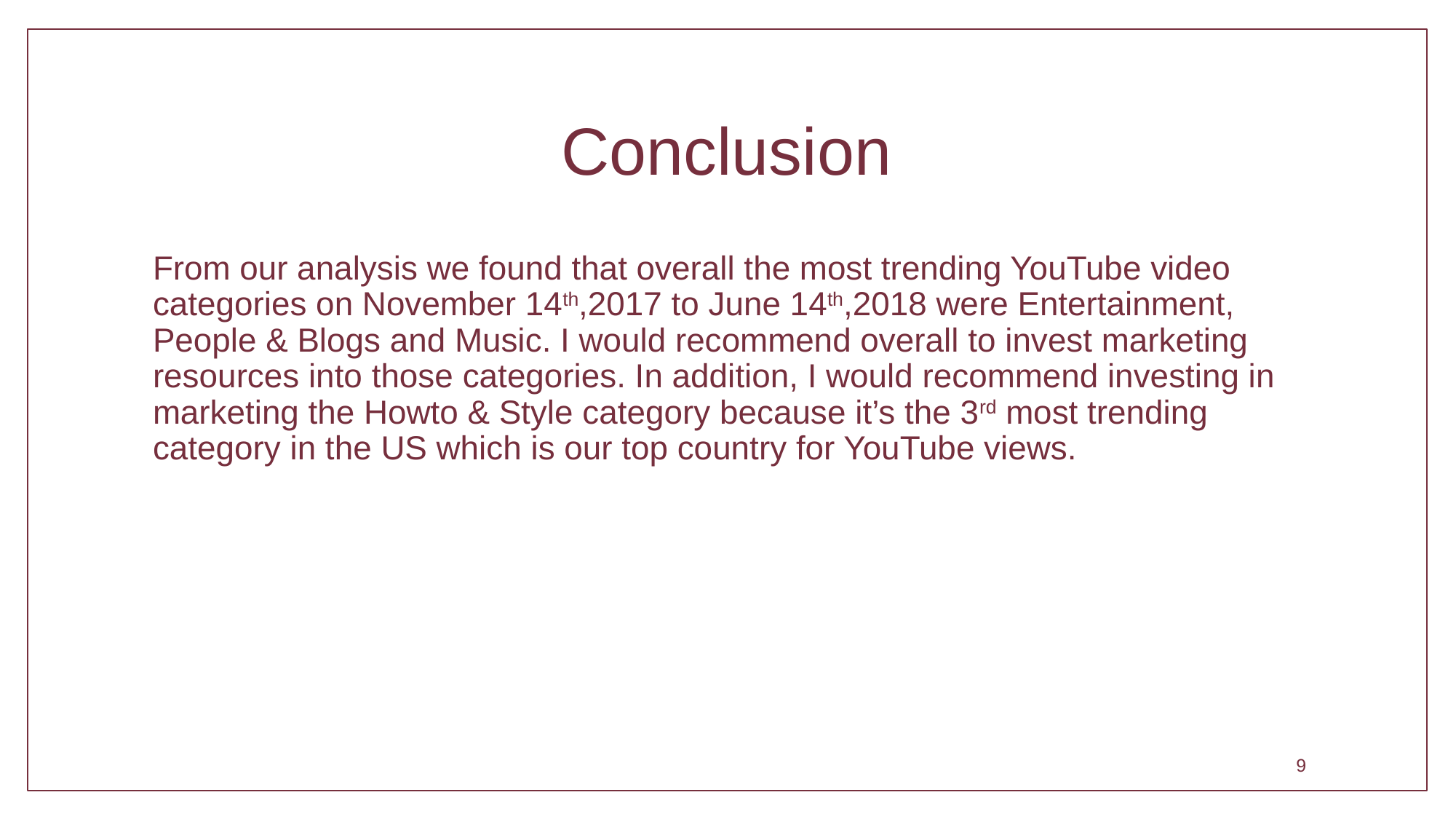

# Conclusion
From our analysis we found that overall the most trending YouTube video categories on November 14th,2017 to June 14th,2018 were Entertainment, People & Blogs and Music. I would recommend overall to invest marketing resources into those categories. In addition, I would recommend investing in marketing the Howto & Style category because it’s the 3rd most trending category in the US which is our top country for YouTube views.
9